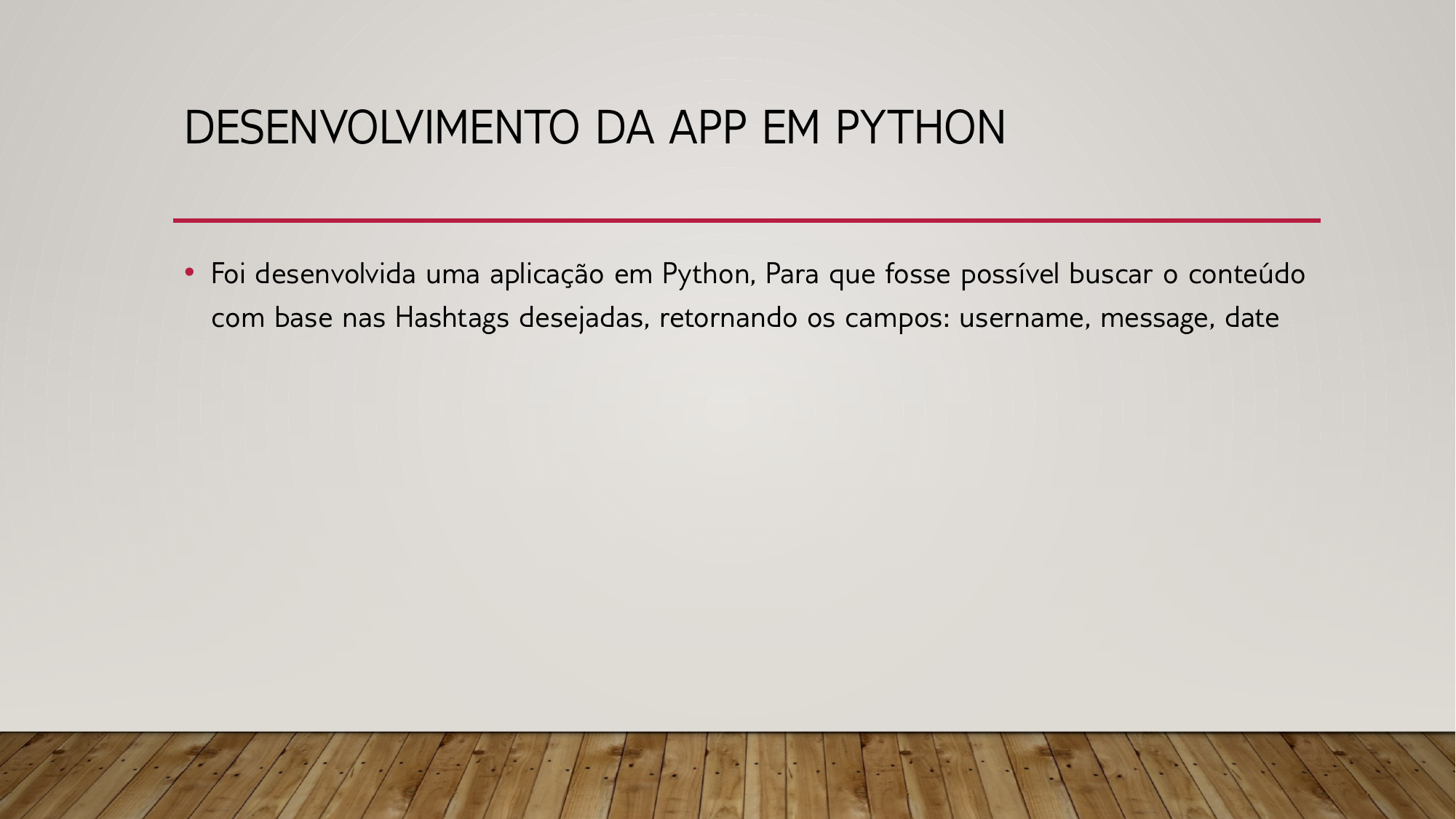

# Desenvolvimento da app em python
Foi desenvolvida uma aplicação em Python, Para que fosse possível buscar o conteúdo com base nas Hashtags desejadas, retornando os campos: username, message, date